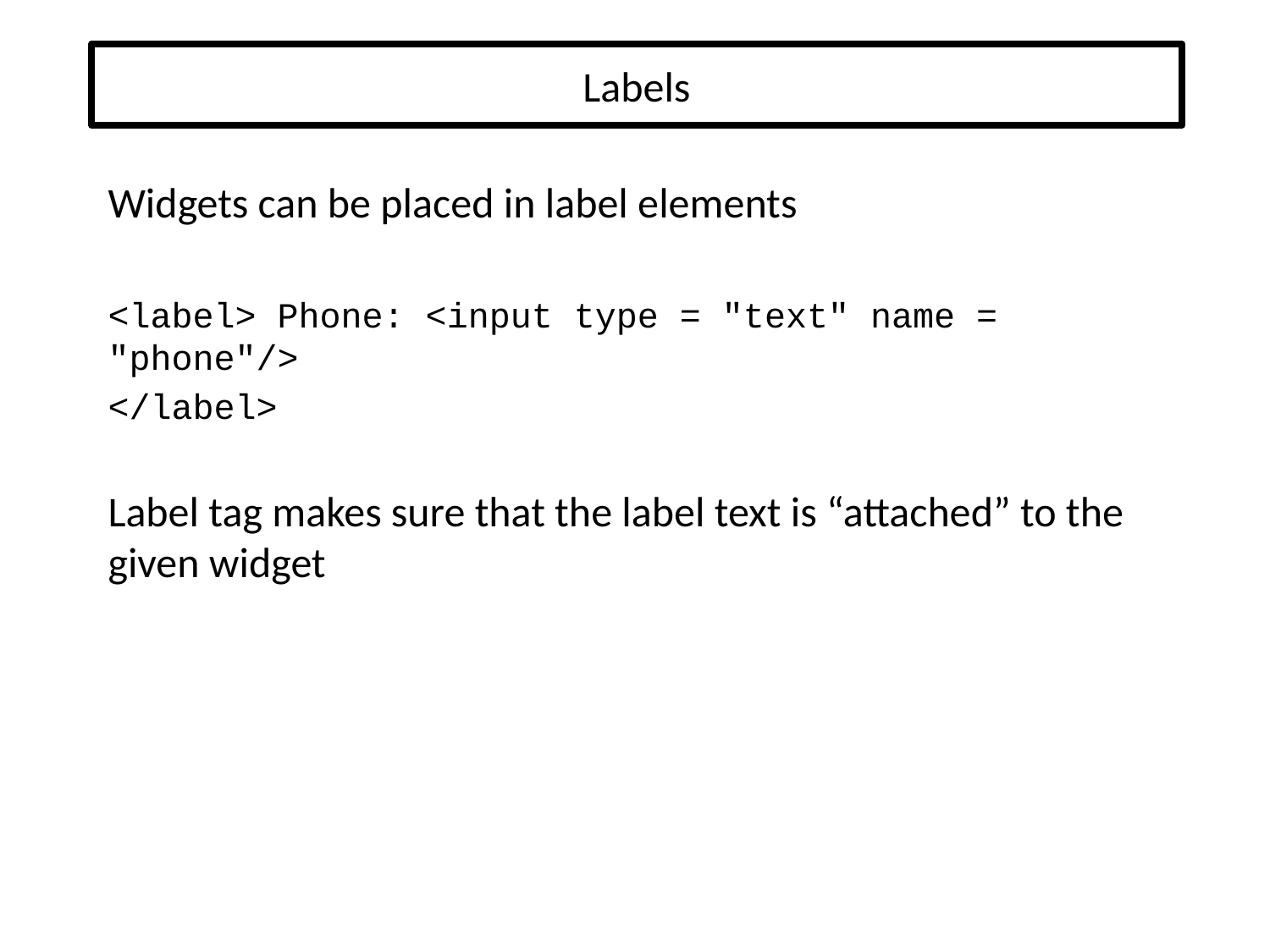

# Labels
Widgets can be placed in label elements

<label> Phone: <input type = "text" name = "phone"/>
</label>

Label tag makes sure that the label text is “attached” to the given widget